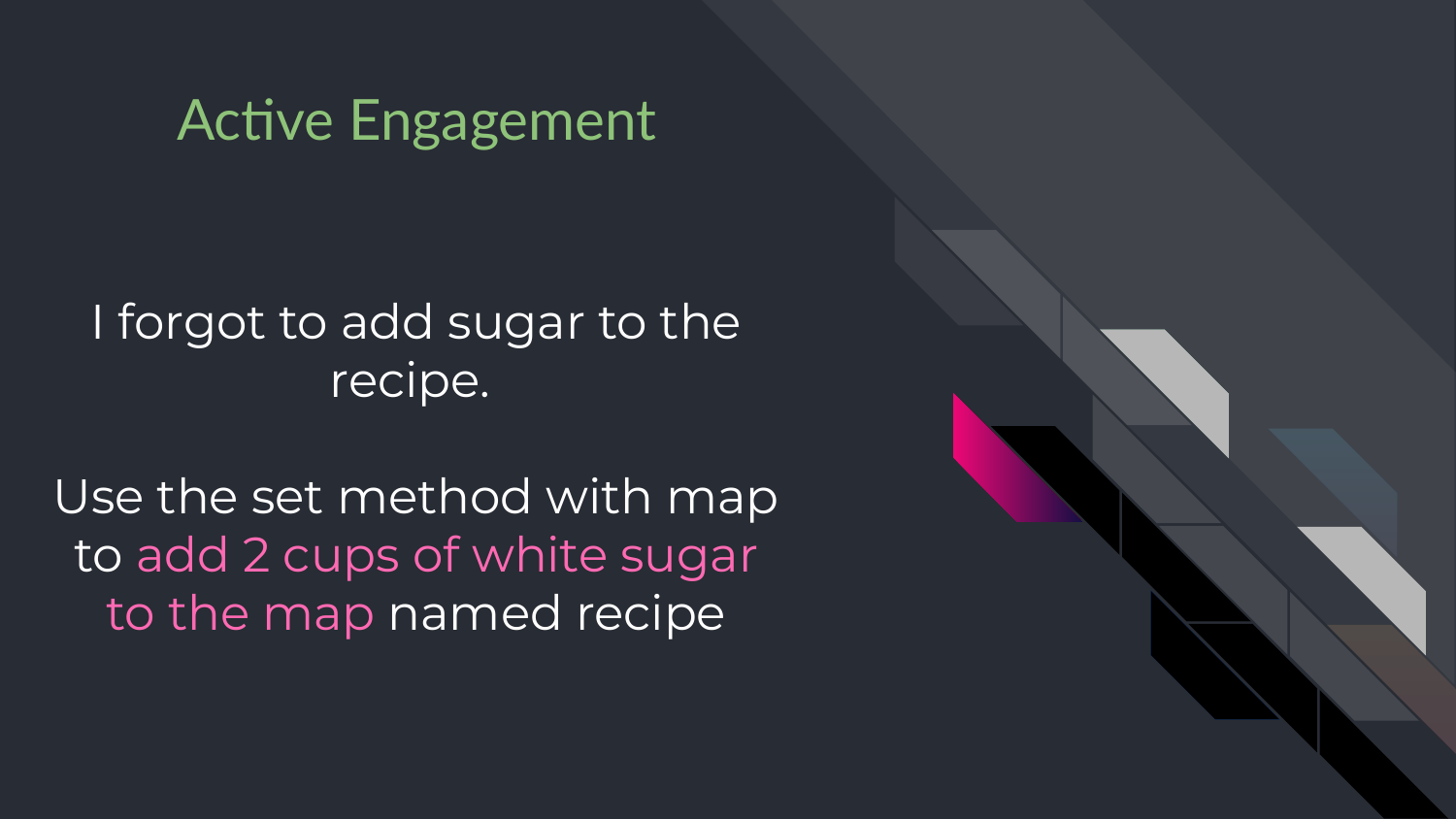

# I forgot to add sugar to the recipe.

Use the set method with map to add 2 cups of white sugar to the map named recipe